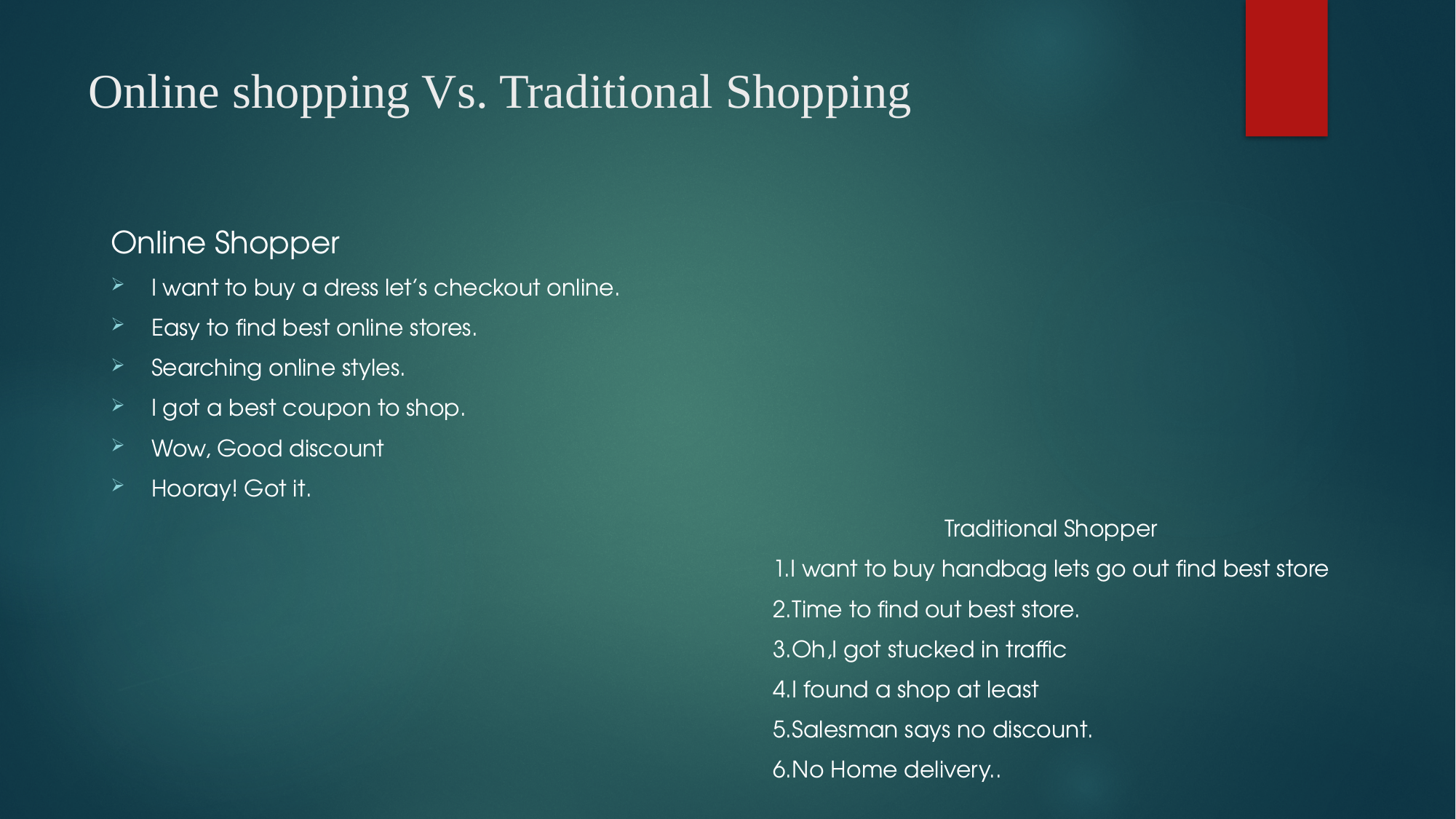

# Online shopping Vs. Traditional Shopping
Online Shopper
I want to buy a dress let’s checkout online.
Easy to find best online stores.
Searching online styles.
I got a best coupon to shop.
Wow, Good discount
Hooray! Got it.
                                                                                                                                   Traditional Shopper
                                                                                                        1.I want to buy handbag lets go out find best store
                                                                                                        2.Time to find out best store.
                                                                                                        3.Oh,I got stucked in traffic
                                                                                                        4.I found a shop at least
                                                                                                        5.Salesman says no discount.
                                                                                                        6.No Home delivery..